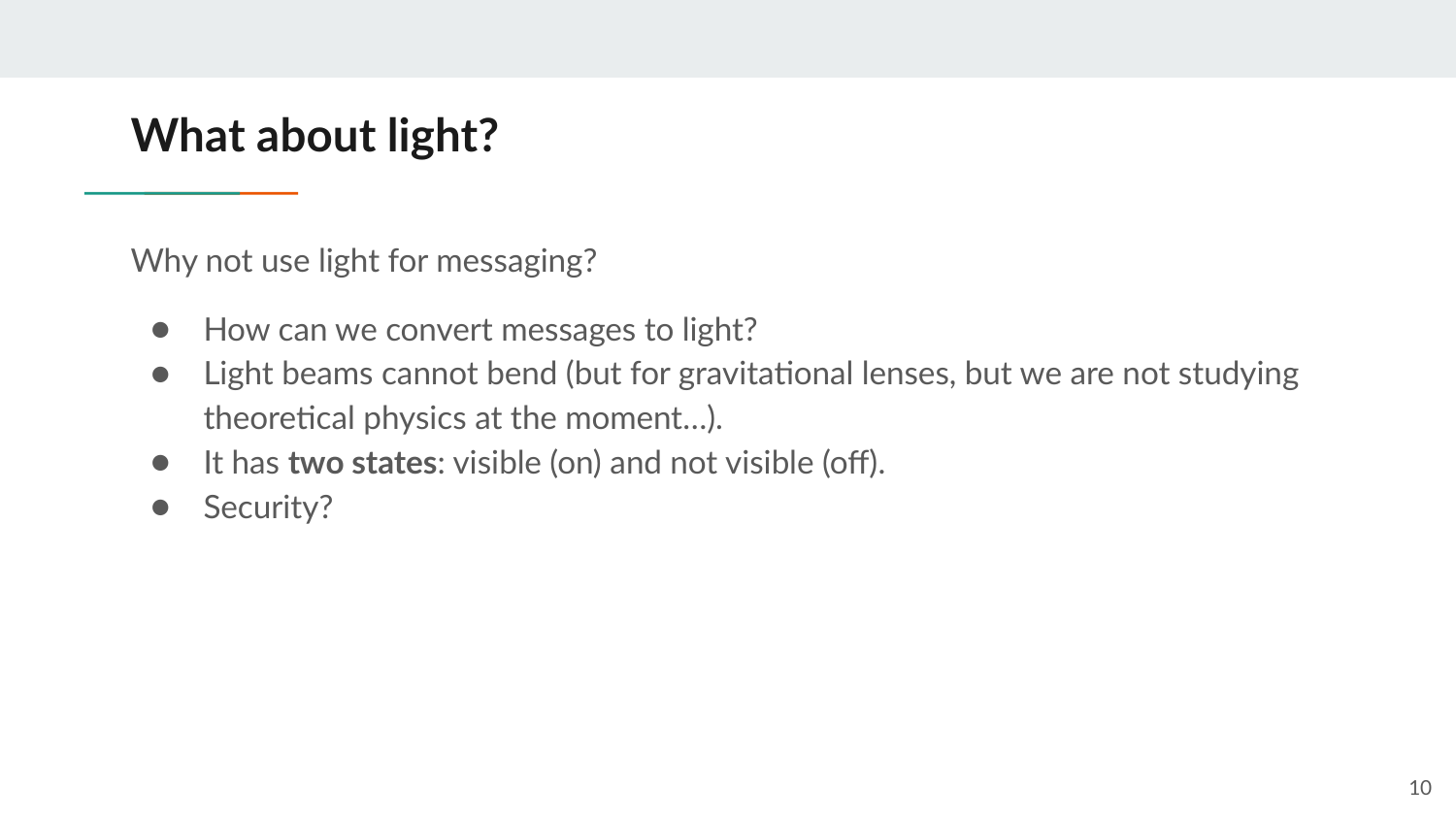

# What about light?
Why not use light for messaging?
How can we convert messages to light?
Light beams cannot bend (but for gravitational lenses, but we are not studying theoretical physics at the moment…).
It has two states: visible (on) and not visible (off).
Security?
10